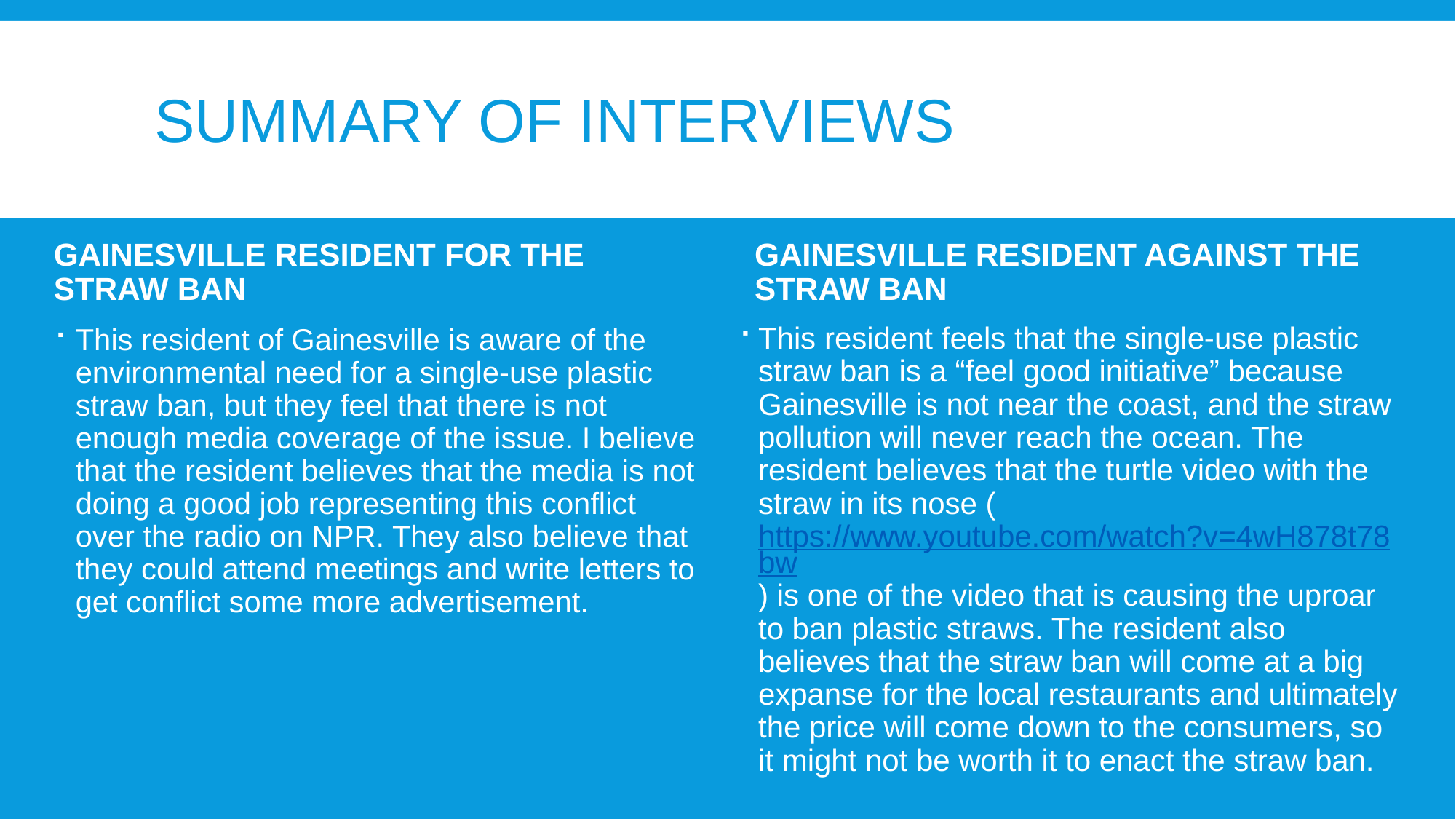

# Summary of interviews
GAINESVILLE RESIDENT FOR THE STRAW BAN
GAINESVILLE RESIDENT AGAINST THE STRAW BAN
This resident feels that the single-use plastic straw ban is a “feel good initiative” because Gainesville is not near the coast, and the straw pollution will never reach the ocean. The resident believes that the turtle video with the straw in its nose (https://www.youtube.com/watch?v=4wH878t78bw) is one of the video that is causing the uproar to ban plastic straws. The resident also believes that the straw ban will come at a big expanse for the local restaurants and ultimately the price will come down to the consumers, so it might not be worth it to enact the straw ban.

This resident of Gainesville is aware of the environmental need for a single-use plastic straw ban, but they feel that there is not enough media coverage of the issue. I believe that the resident believes that the media is not doing a good job representing this conflict over the radio on NPR. They also believe that they could attend meetings and write letters to get conflict some more advertisement.